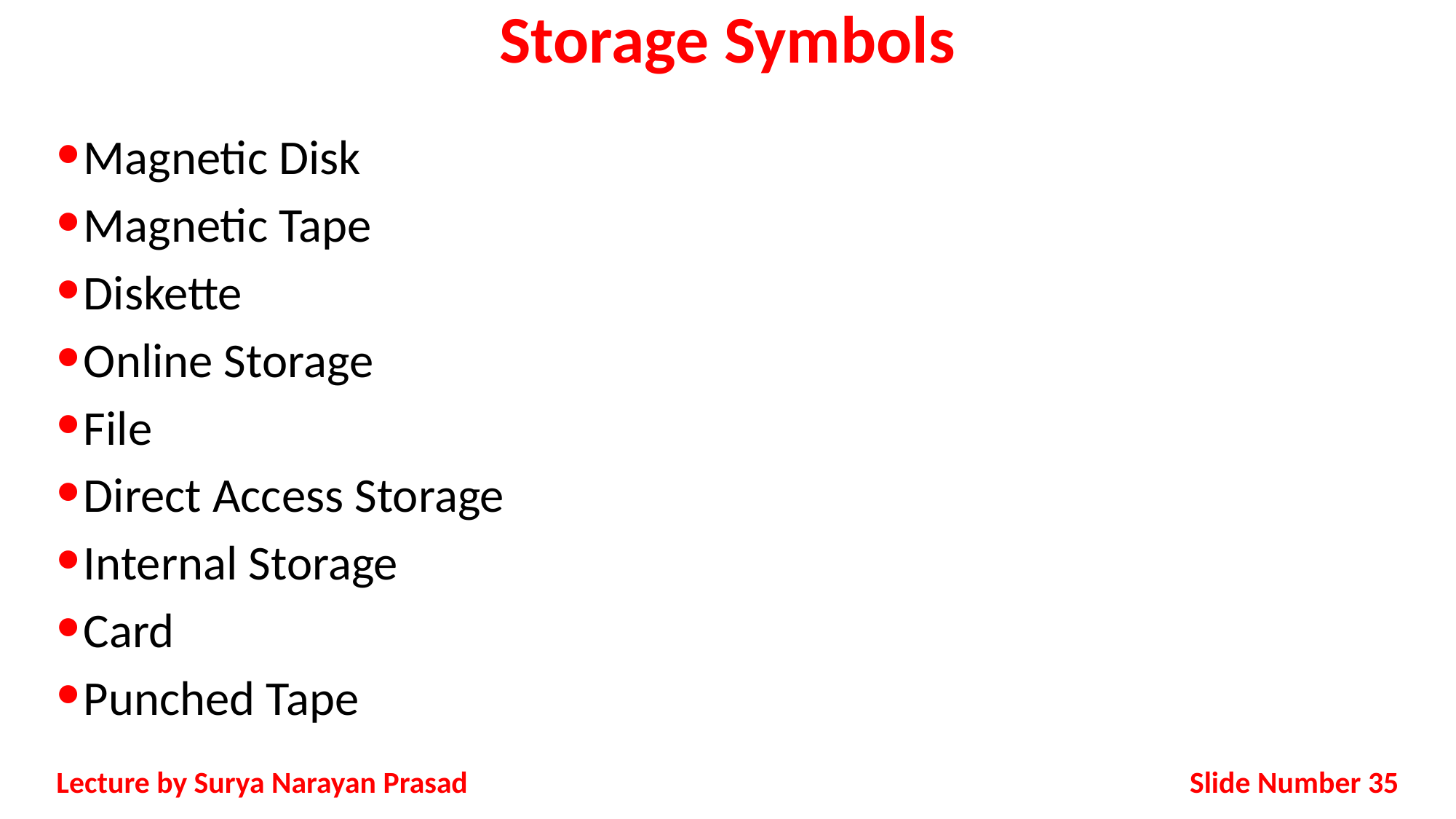

# Storage Symbols
Magnetic Disk
Magnetic Tape
Diskette
Online Storage
File
Direct Access Storage
Internal Storage
Card
Punched Tape

Slide Number 35
Lecture by Surya Narayan Prasad